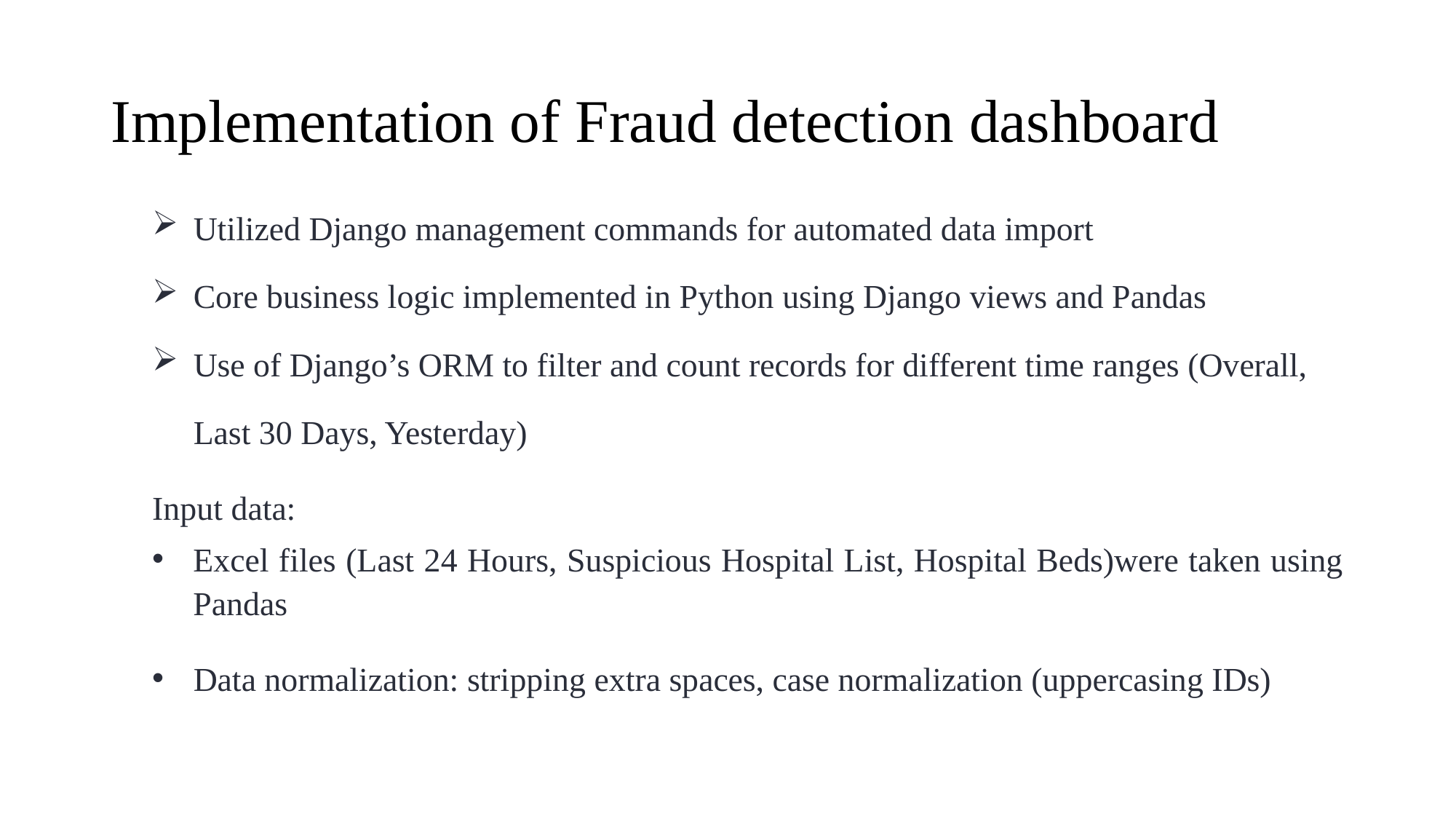

# Implementation of Fraud detection dashboard
Utilized Django management commands for automated data import
Core business logic implemented in Python using Django views and Pandas
Use of Django’s ORM to filter and count records for different time ranges (Overall, Last 30 Days, Yesterday)
Input data:
Excel files (Last 24 Hours, Suspicious Hospital List, Hospital Beds)were taken using Pandas
Data normalization: stripping extra spaces, case normalization (uppercasing IDs)